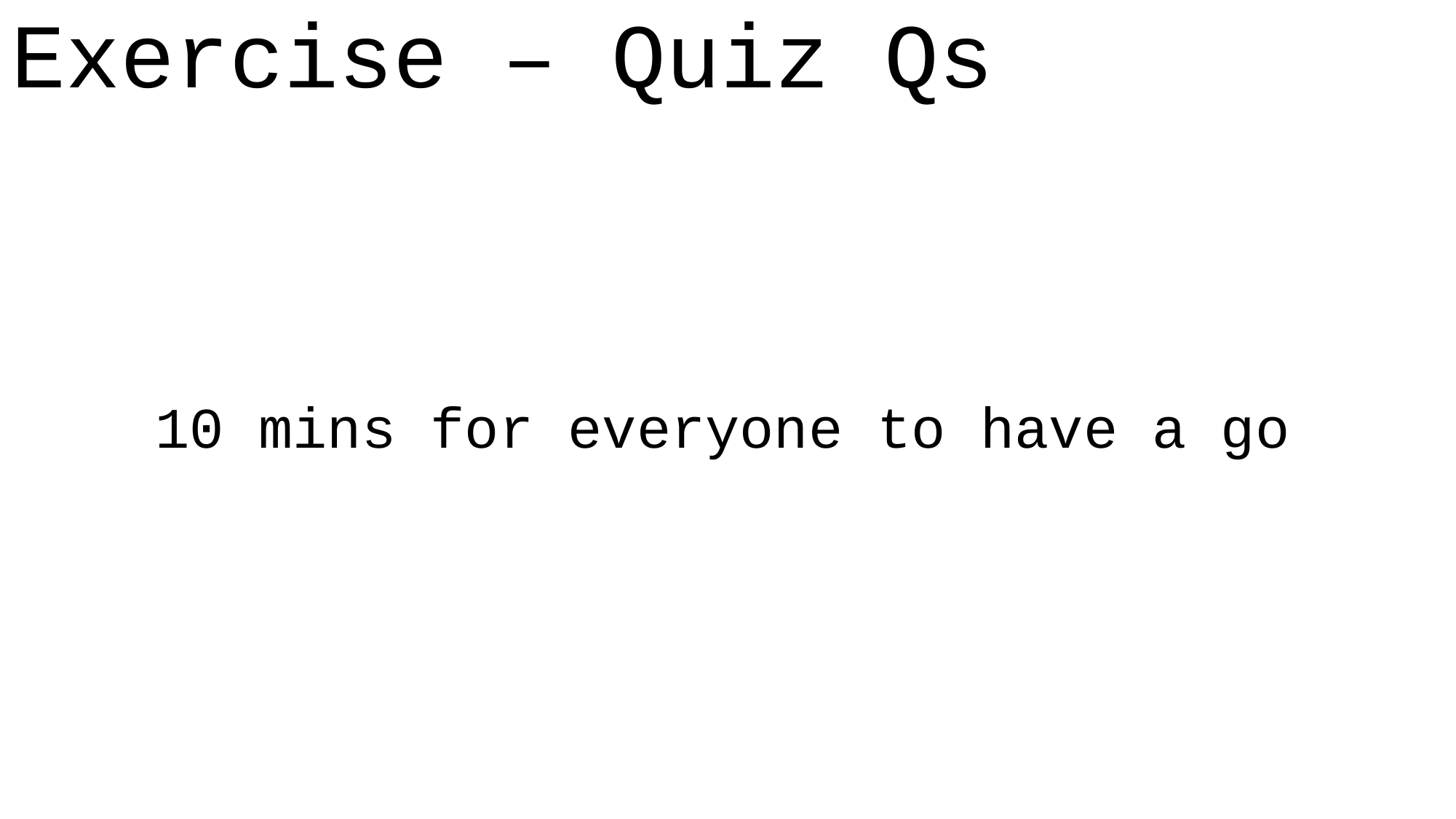

Exercise – Quiz Qs
10 mins for everyone to have a go